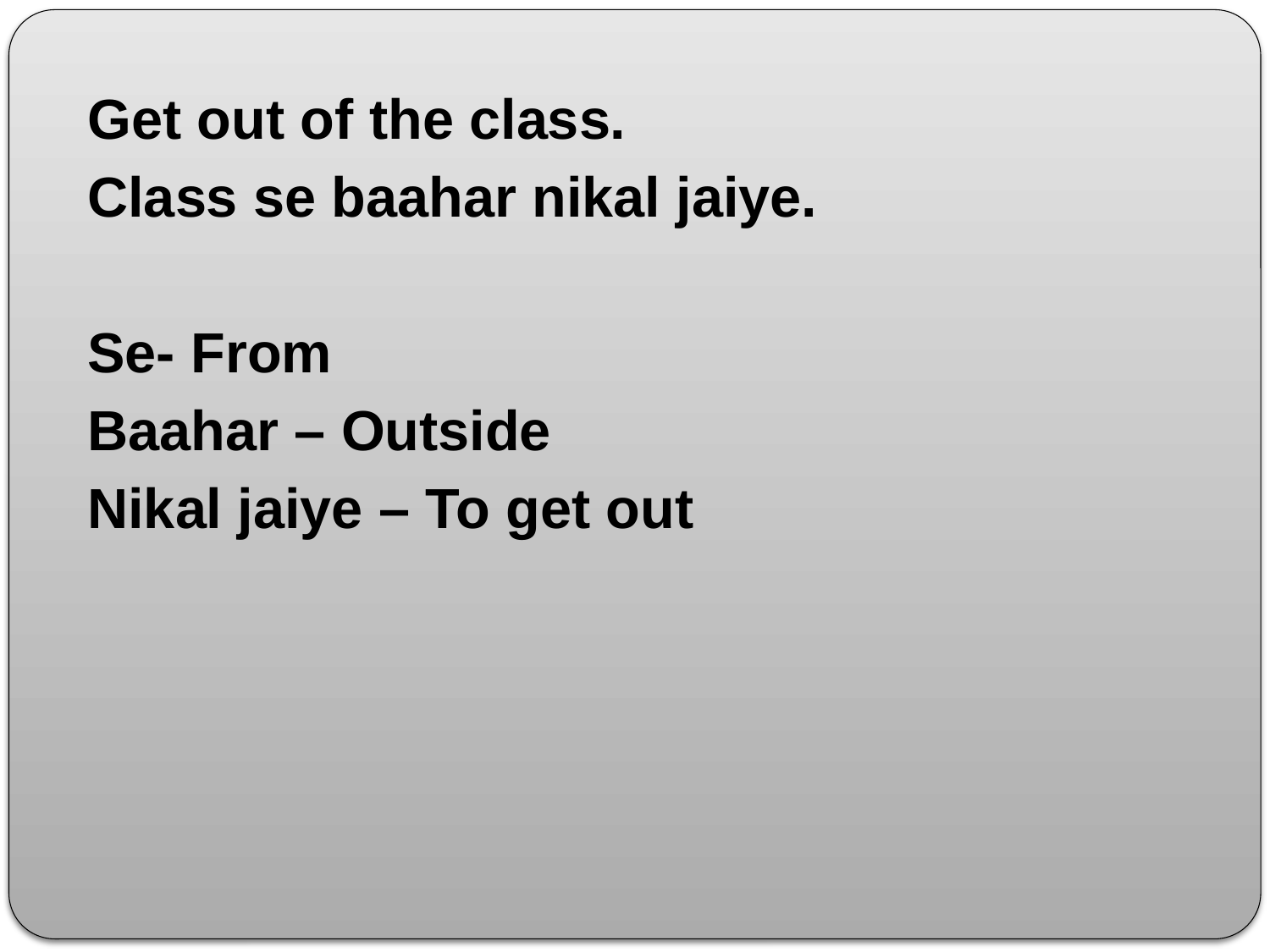

Get out of the class.
Class se baahar nikal jaiye.

Se- From
Baahar – Outside
Nikal jaiye – To get out